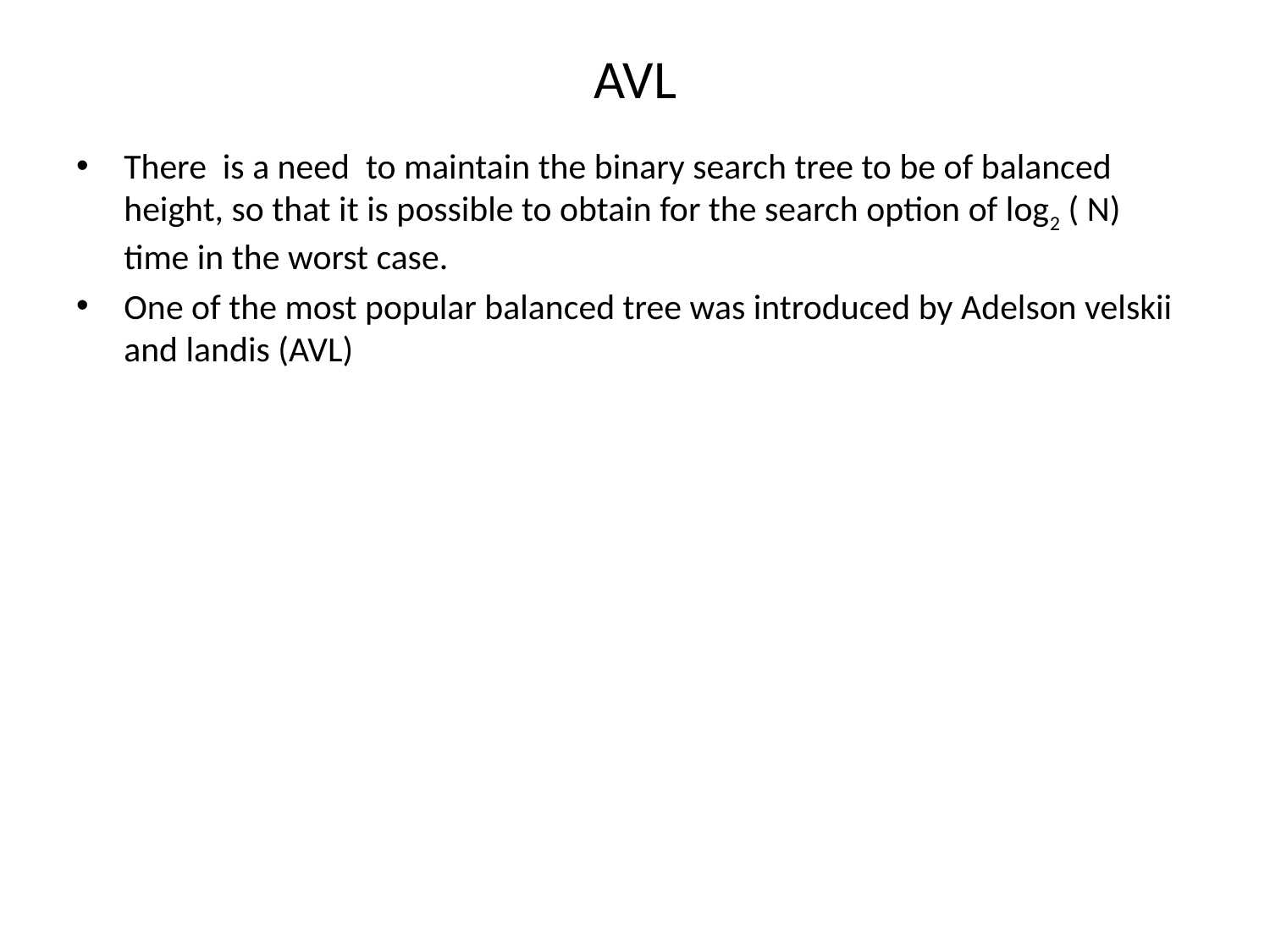

# AVL
There  is a need  to maintain the binary search tree to be of balanced height, so that it is possible to obtain for the search option of log2 ( N) time in the worst case.
One of the most popular balanced tree was introduced by Adelson velskii and landis (AVL)